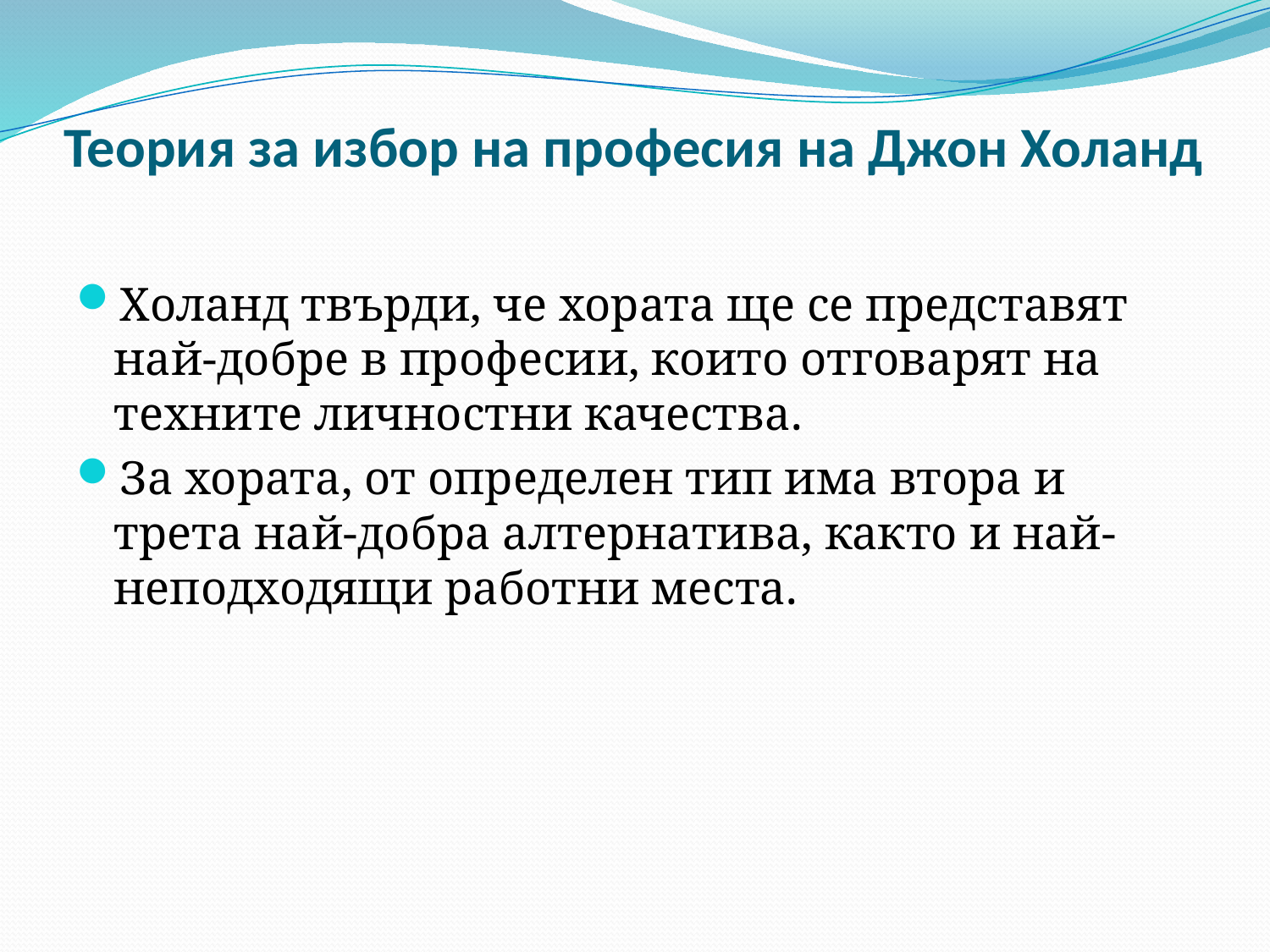

# Теория за избор на професия на Джон Холанд
Холанд твърди, че хората ще се представят най-добре в професии, които отговарят на техните личностни качества.
За хората, от определен тип има втора и трета най-добра алтернатива, както и най-неподходящи работни места.